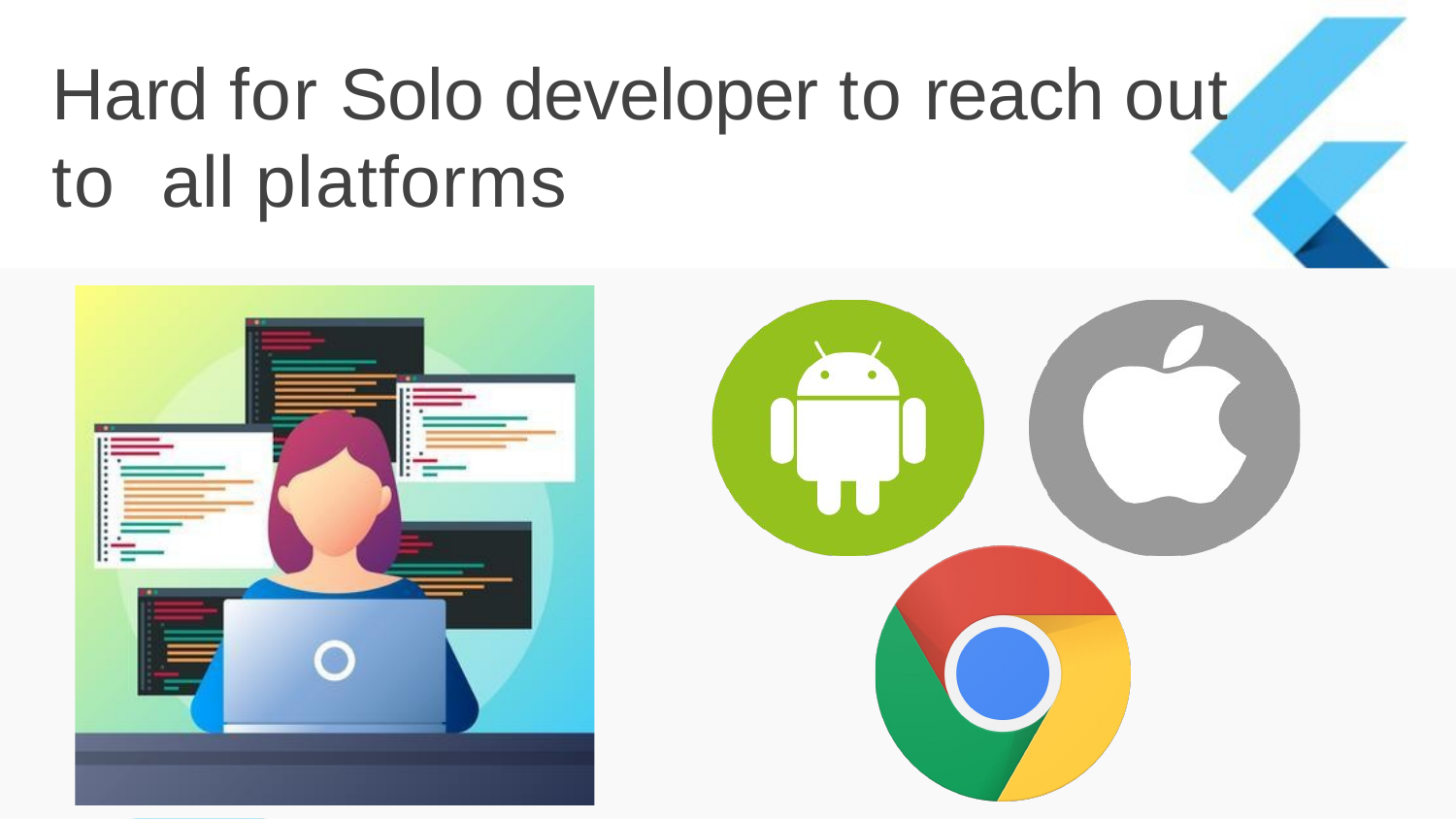

# Hard for Solo developer to reach out to  all platforms